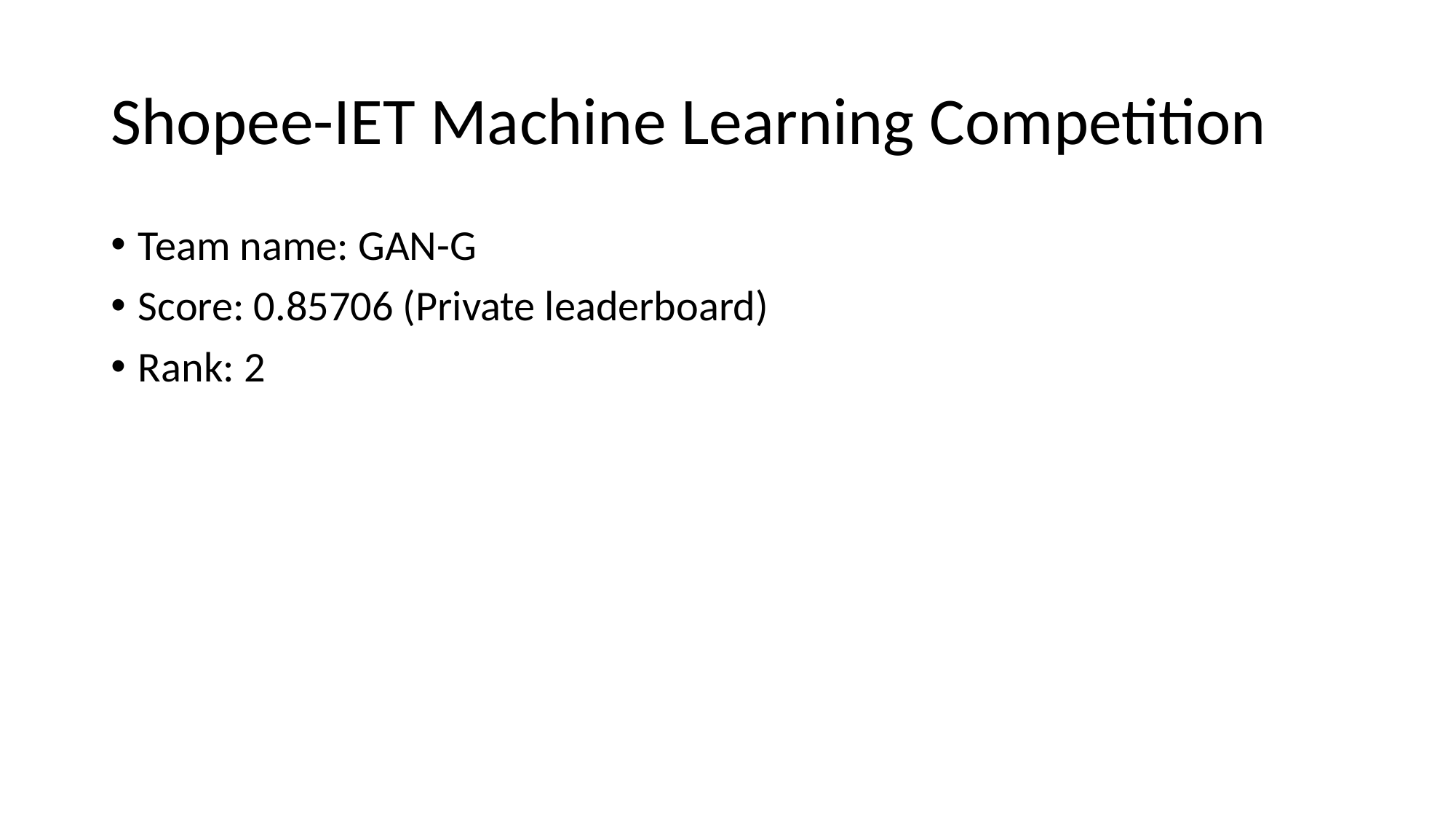

# Shopee-IET Machine Learning Competition
Team name: GAN-G
Score: 0.85706 (Private leaderboard)
Rank: 2